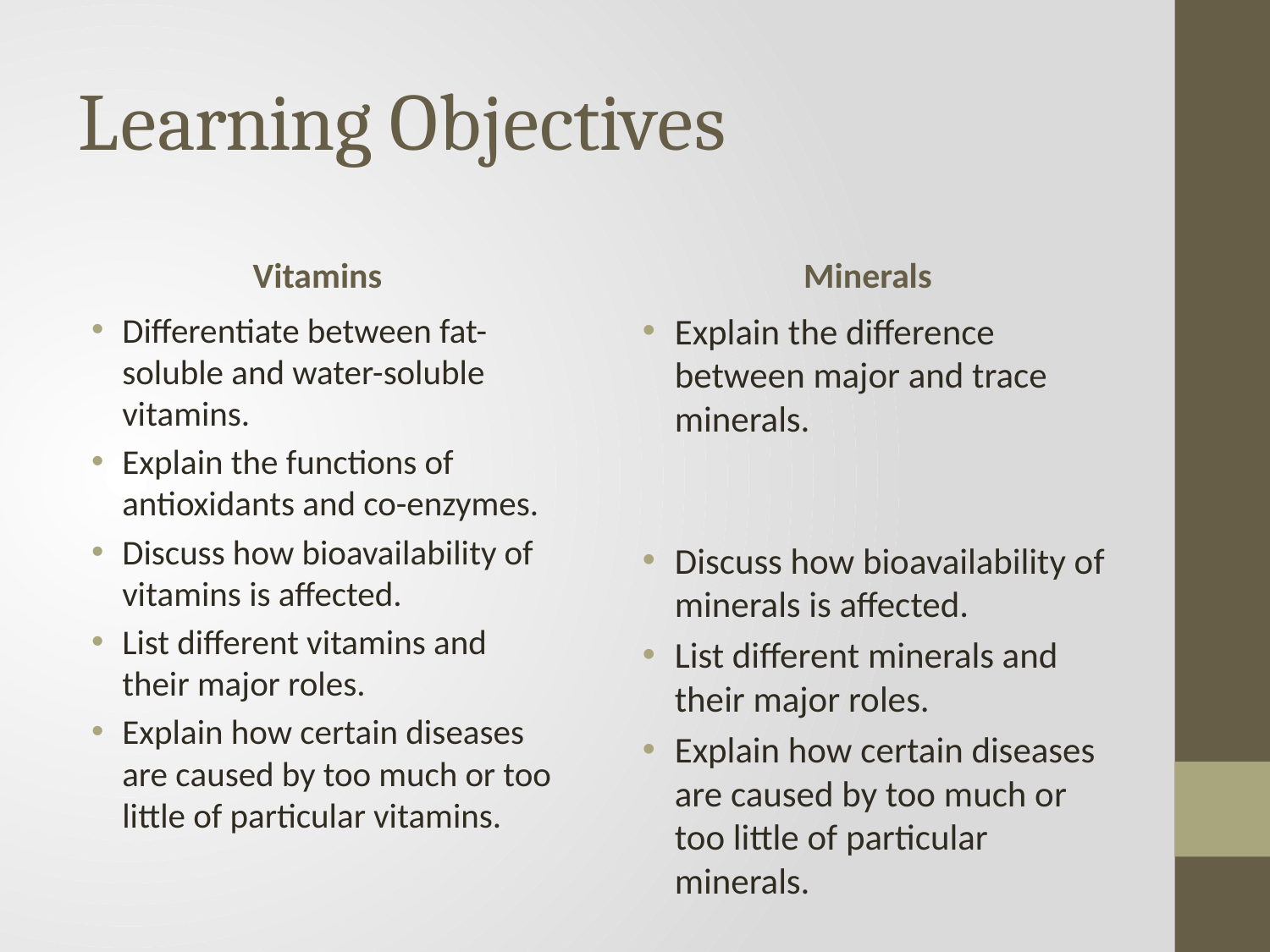

# Learning Objectives
Vitamins
Minerals
Explain the difference between major and trace minerals.

Discuss how bioavailability of minerals is affected.
List different minerals and their major roles.
Explain how certain diseases are caused by too much or too little of particular minerals.
Differentiate between fat-soluble and water-soluble vitamins.
Explain the functions of antioxidants and co-enzymes.
Discuss how bioavailability of vitamins is affected.
List different vitamins and their major roles.
Explain how certain diseases are caused by too much or too little of particular vitamins.